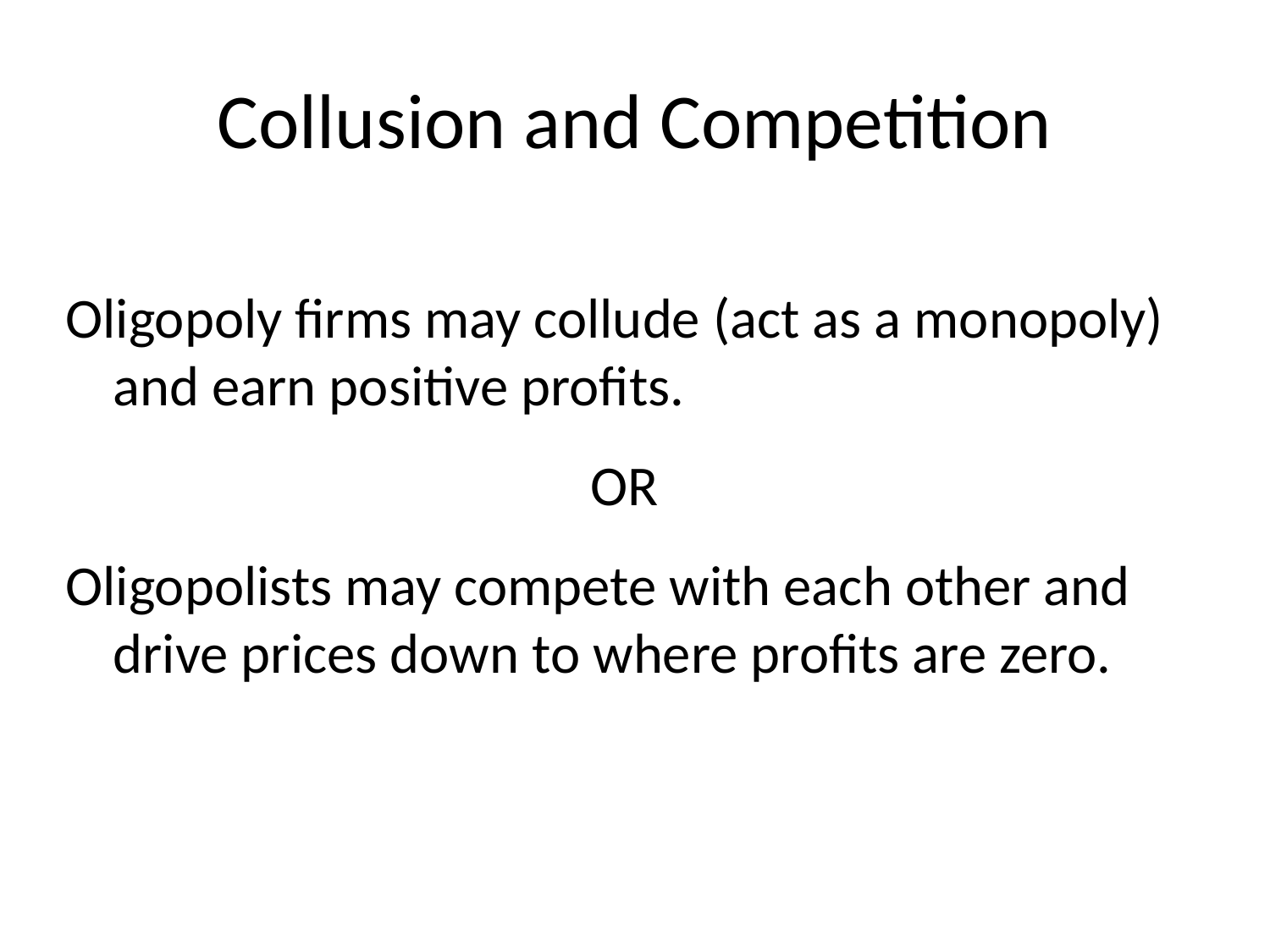

# Collusion and Competition
Oligopoly firms may collude (act as a monopoly) and earn positive profits.
OR
Oligopolists may compete with each other and drive prices down to where profits are zero.